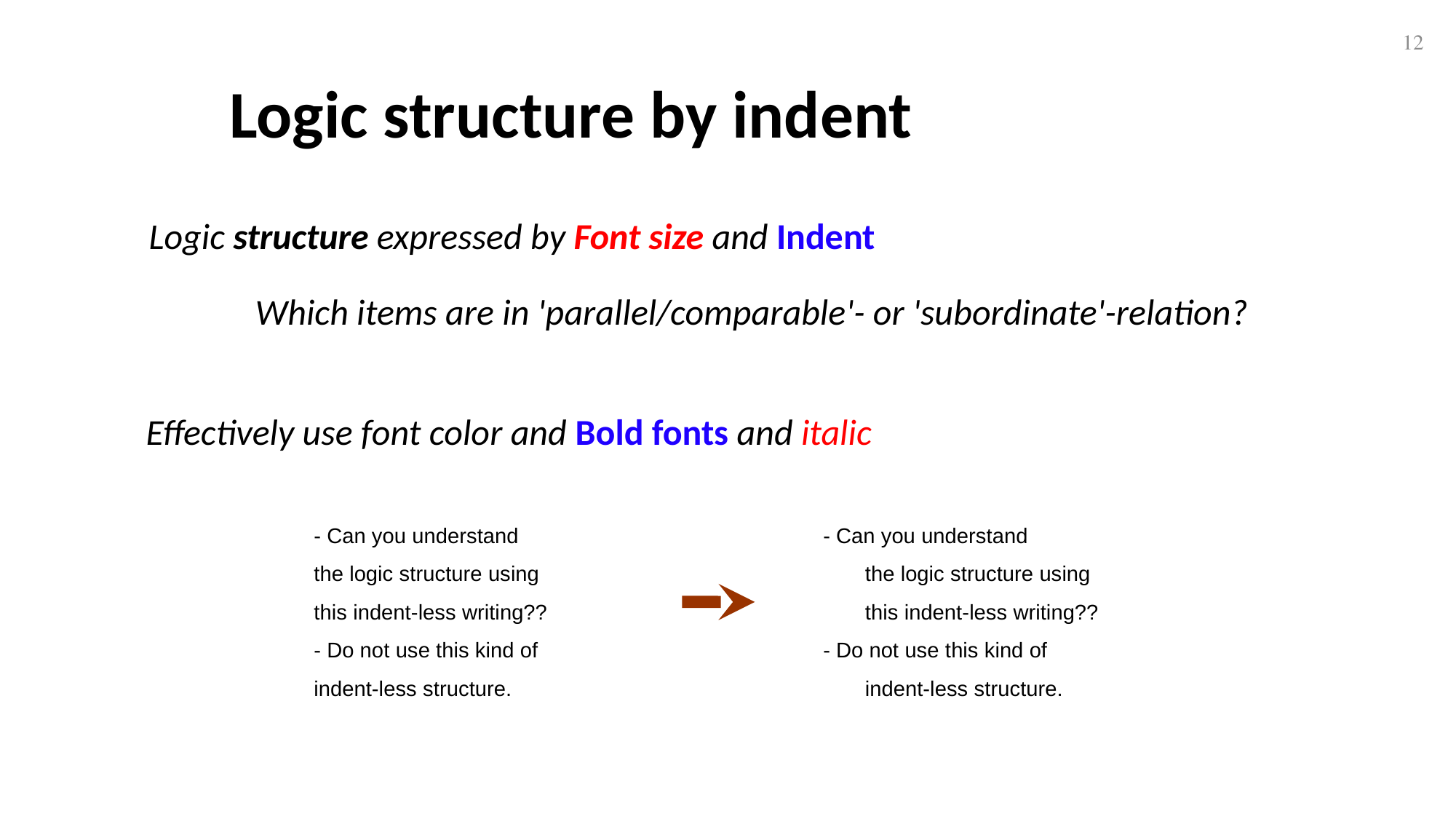

12
# Logic structure by indent
Logic structure expressed by Font size and Indent
Which items are in 'parallel/comparable'- or 'subordinate'-relation?
Effectively use font color and Bold fonts and italic
- Can you understand
the logic structure using
this indent-less writing??
- Do not use this kind of
indent-less structure.
- Can you understand
       the logic structure using
       this indent-less writing??
- Do not use this kind of
       indent-less structure.